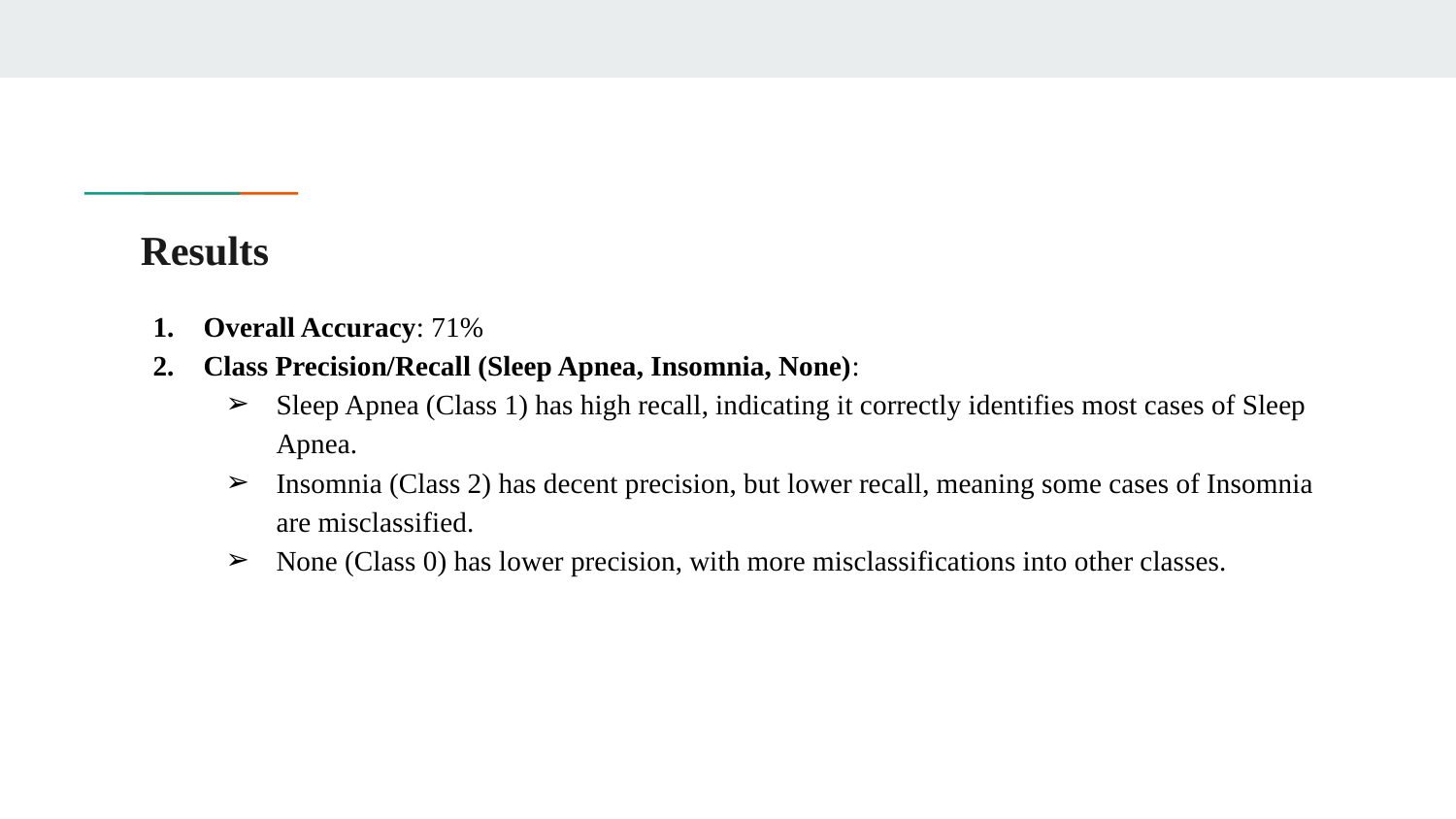

# Results

Overall Accuracy: 71%
Class Precision/Recall (Sleep Apnea, Insomnia, None):
Sleep Apnea (Class 1) has high recall, indicating it correctly identifies most cases of Sleep Apnea.
Insomnia (Class 2) has decent precision, but lower recall, meaning some cases of Insomnia are misclassified.
None (Class 0) has lower precision, with more misclassifications into other classes.